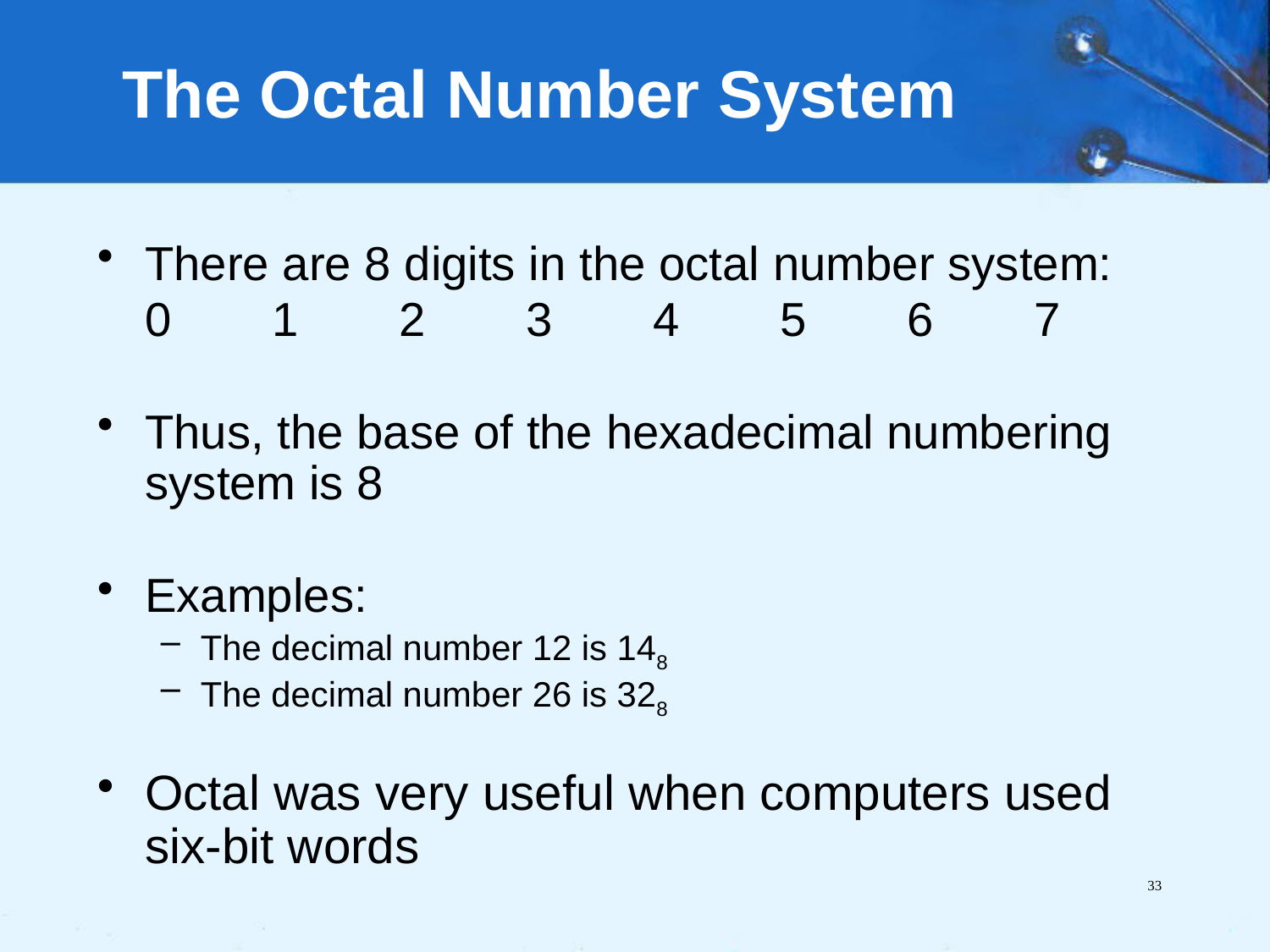

# The Octal Number System
There are 8 digits in the octal number system:
	0	1	2	3	4	5	6	7

Thus, the base of the hexadecimal numbering system is 8

Examples:
The decimal number 12 is 148
The decimal number 26 is 328

Octal was very useful when computers used six-bit words
33